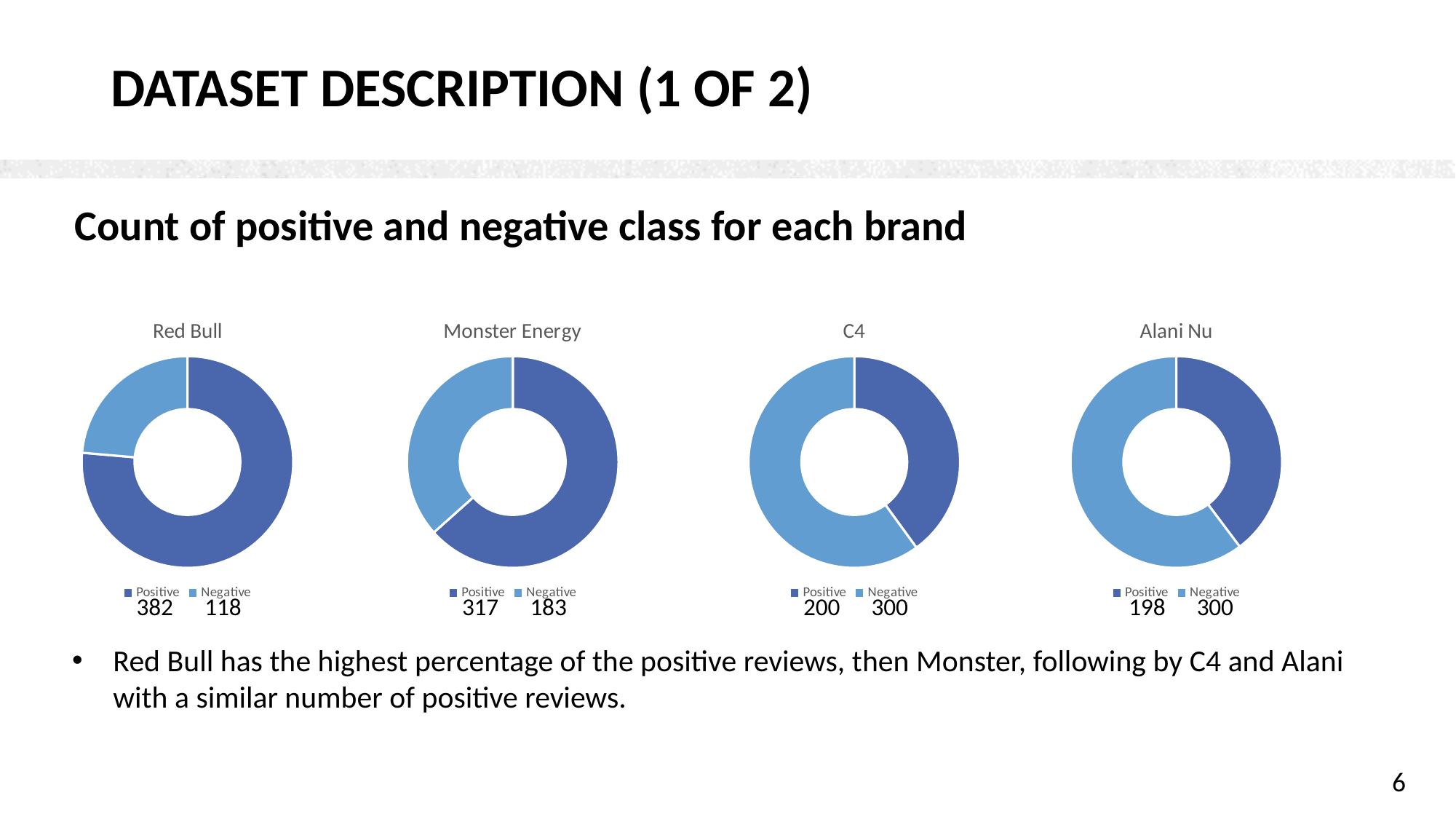

# Dataset description (1 of 2)
Count of positive and negative class for each brand

### Chart:

| Category | Red Bull |
|---|---|
| Positive | 382.0 |
| Negative | 118.0 |

### Chart:

| Category | Monster Energy |
|---|---|
| Positive | 317.0 |
| Negative | 183.0 |

### Chart:

| Category | C4 |
|---|---|
| Positive | 200.0 |
| Negative | 300.0 |

### Chart:

| Category | Alani Nu |
|---|---|
| Positive | 198.0 |
| Negative | 300.0 |
118
183
300
300
382
317
200
198
Red Bull has the highest percentage of the positive reviews, then Monster, following by C4 and Alani with a similar number of positive reviews.
6